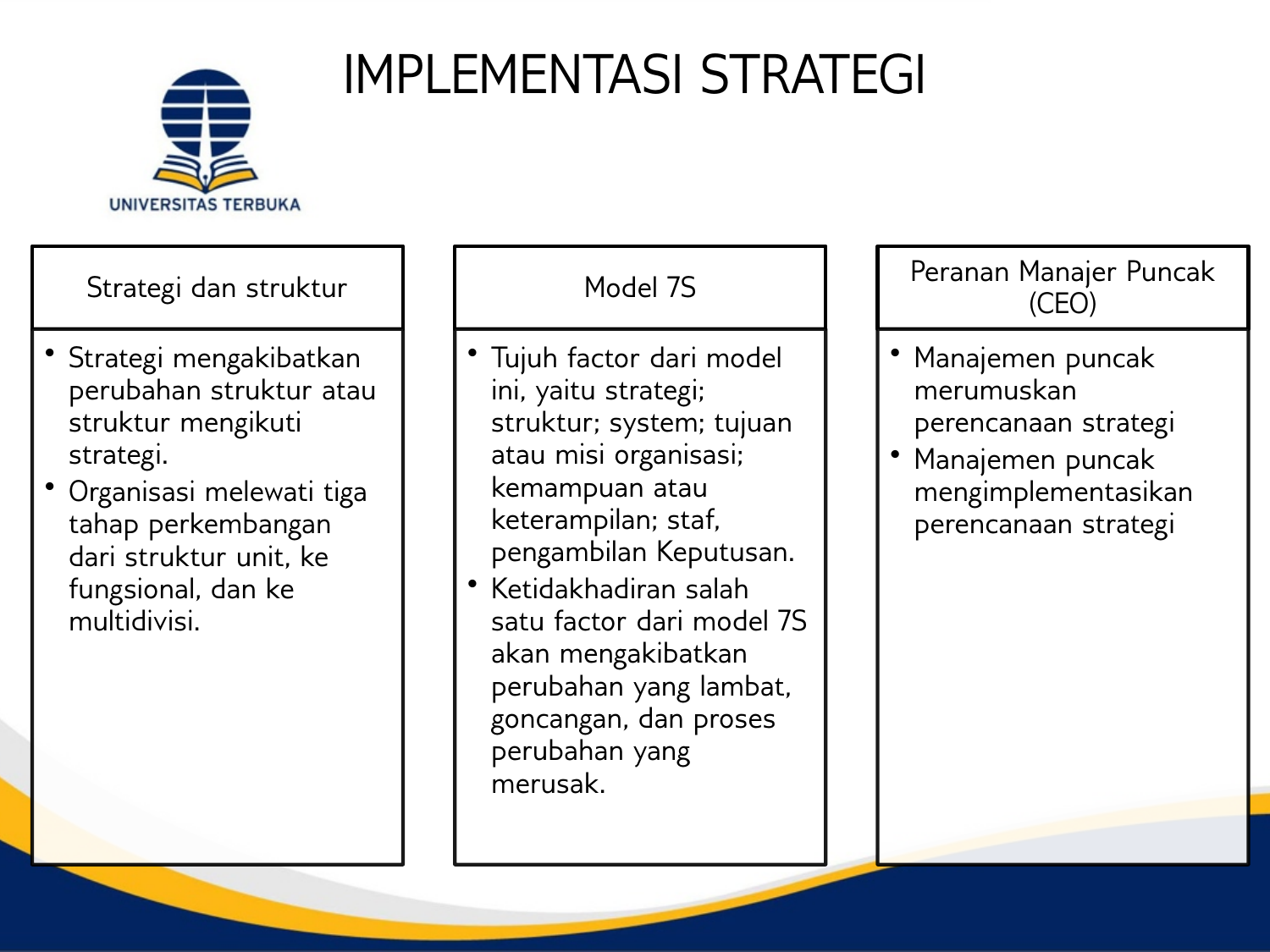

# IMPLEMENTASI STRATEGI
Strategi dan struktur
Strategi mengakibatkan perubahan struktur atau struktur mengikuti strategi.
Organisasi melewati tiga tahap perkembangan dari struktur unit, ke fungsional, dan ke multidivisi.
Model 7S
Tujuh factor dari model ini, yaitu strategi; struktur; system; tujuan atau misi organisasi; kemampuan atau keterampilan; staf, pengambilan Keputusan.
Ketidakhadiran salah satu factor dari model 7S akan mengakibatkan perubahan yang lambat, goncangan, dan proses perubahan yang merusak.
Peranan Manajer Puncak (CEO)
Manajemen puncak merumuskan perencanaan strategi
Manajemen puncak mengimplementasikan perencanaan strategi